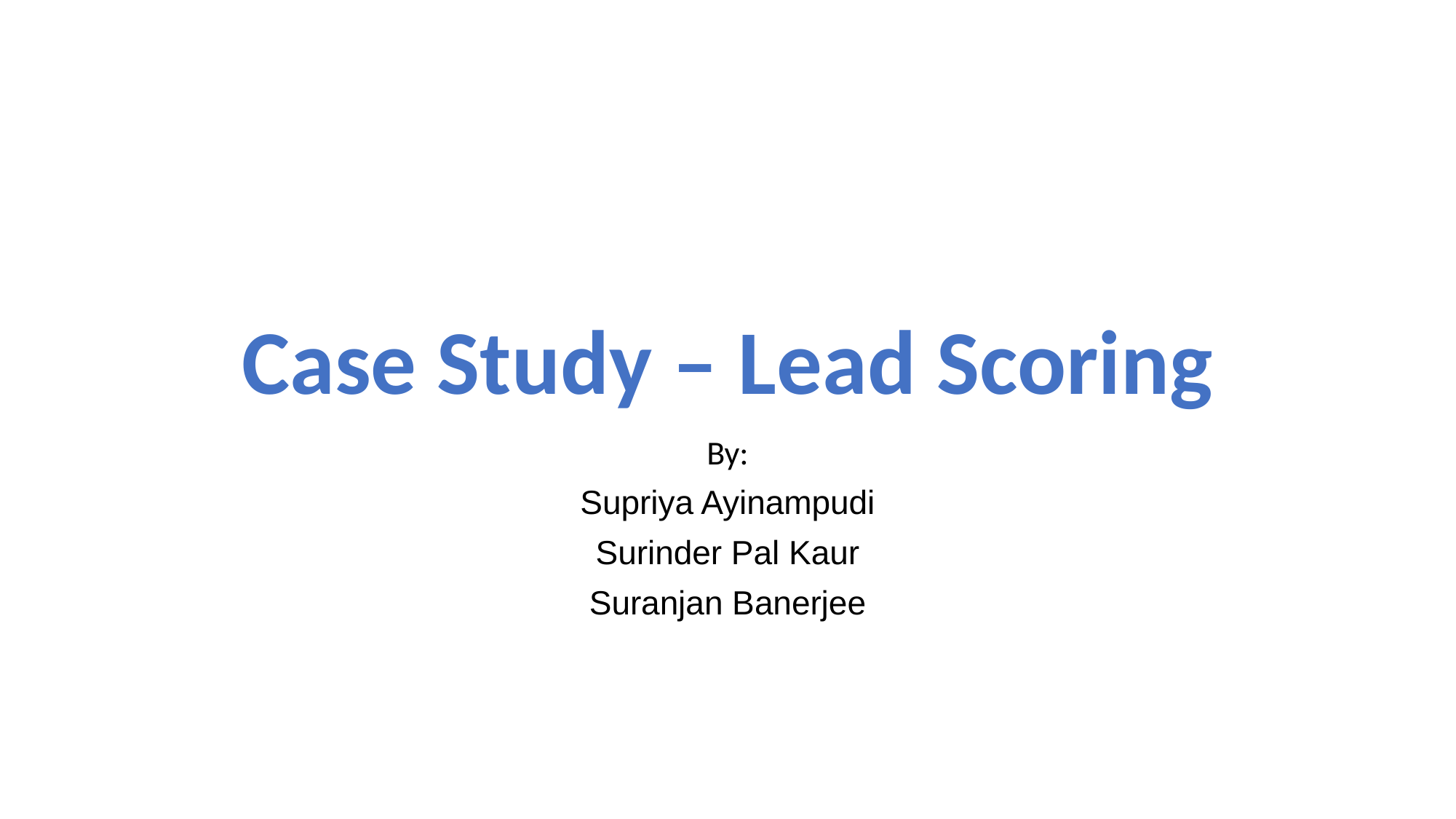

# Case Study – Lead Scoring
By:
Supriya Ayinampudi
Surinder Pal Kaur
Suranjan Banerjee